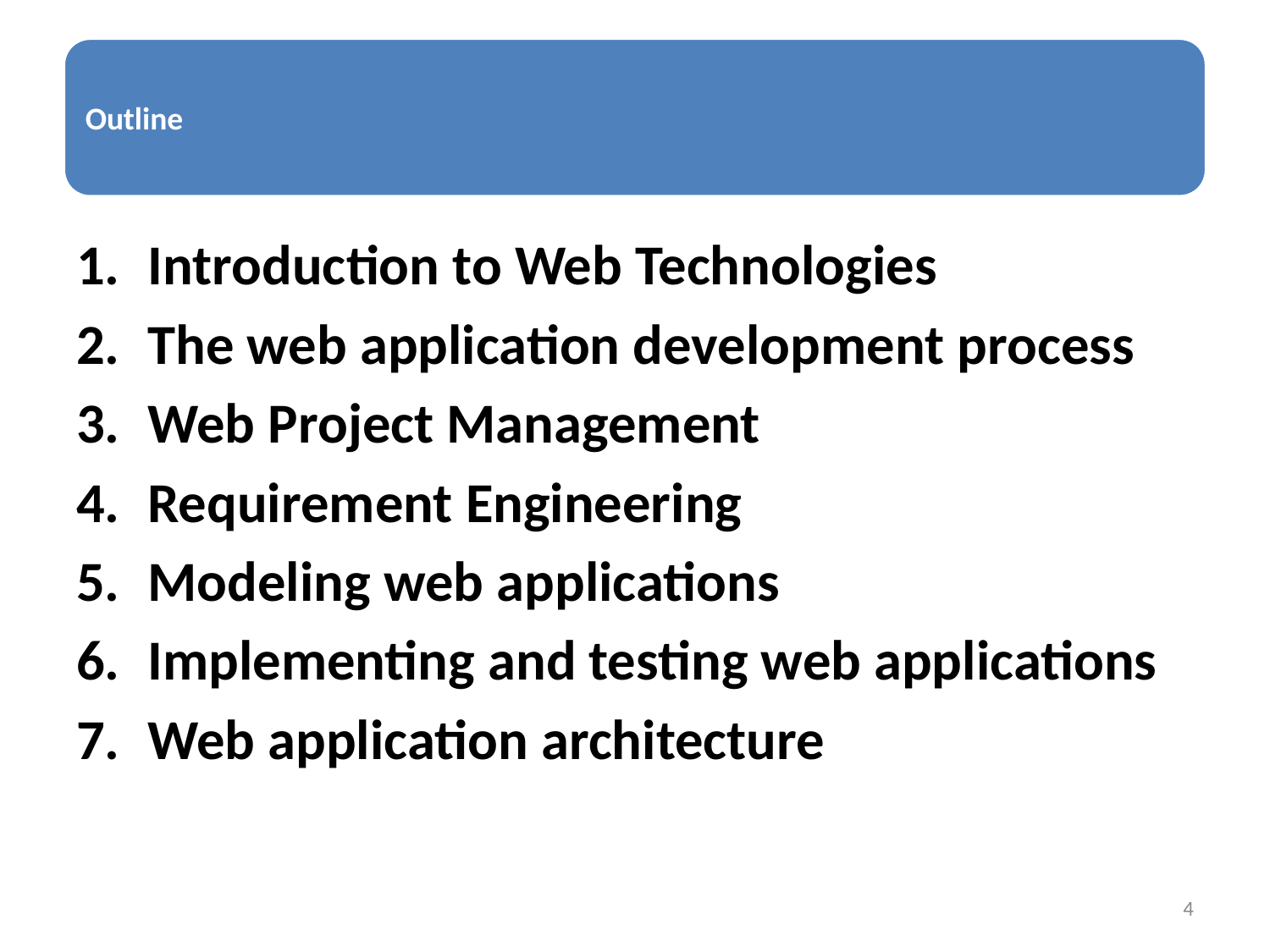

Outline
Introduction to Web Technologies
The web application development process
Web Project Management
Requirement Engineering
Modeling web applications
Implementing and testing web applications
Web application architecture

4